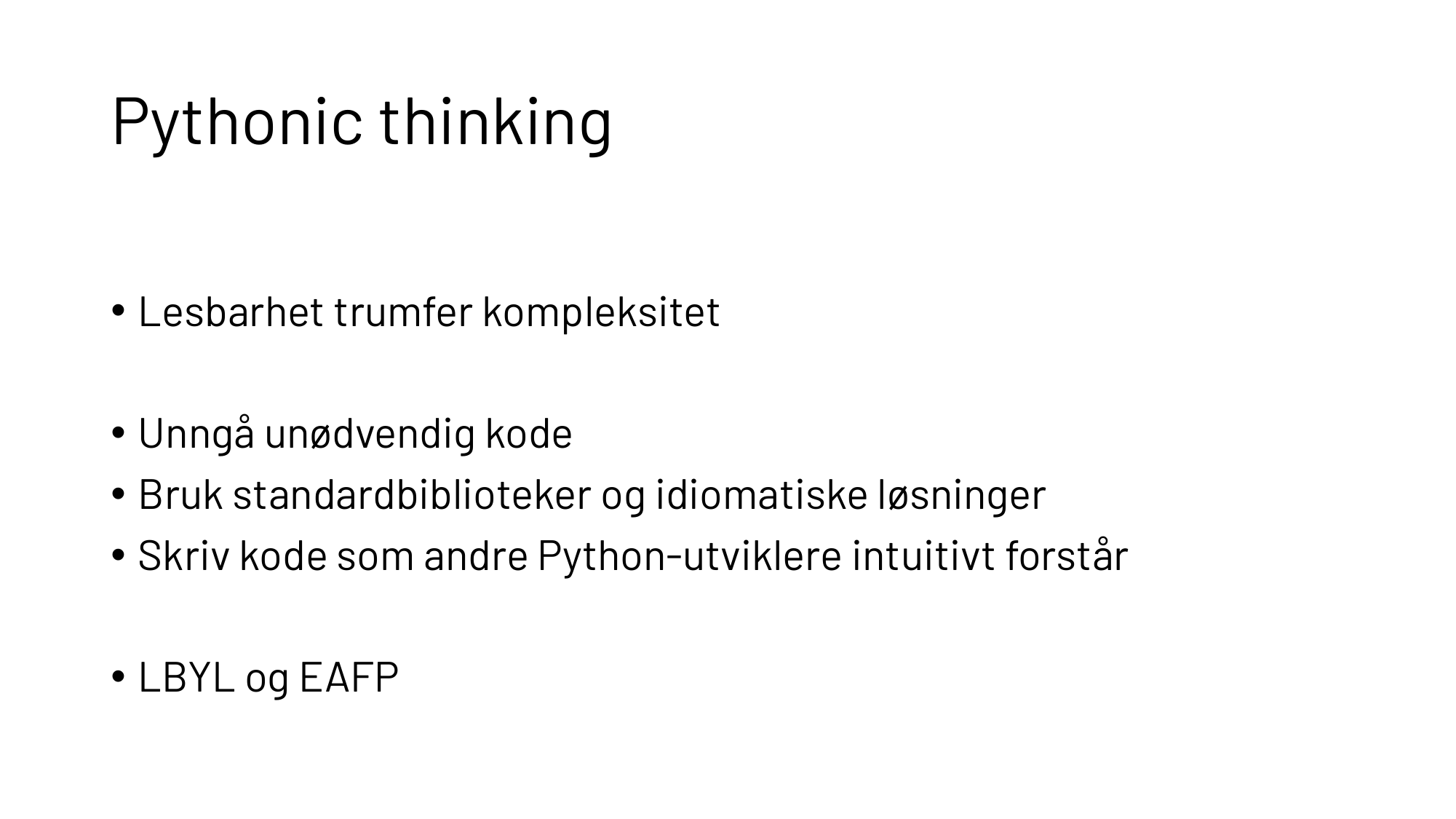

# Pythonic thinking

Lesbarhet trumfer kompleksitet

Unngå unødvendig kode
Bruk standardbiblioteker og idiomatiske løsninger
Skriv kode som andre Python-utviklere intuitivt forstår

LBYL og EAFP